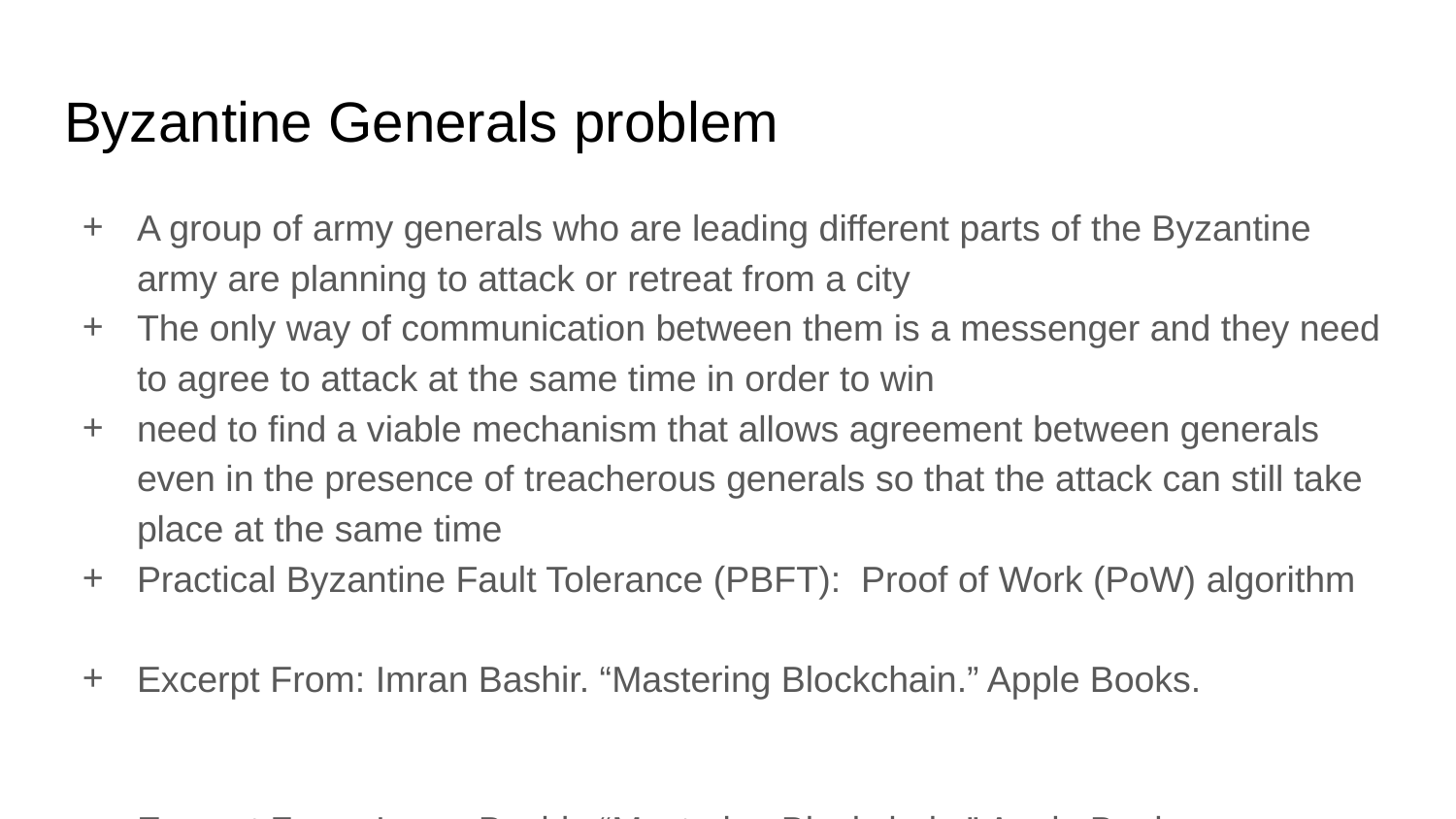

# Byzantine Generals problem
A group of army generals who are leading different parts of the Byzantine army are planning to attack or retreat from a city
The only way of communication between them is a messenger and they need to agree to attack at the same time in order to win
need to find a viable mechanism that allows agreement between generals even in the presence of treacherous generals so that the attack can still take place at the same time
Practical Byzantine Fault Tolerance (PBFT):  Proof of Work (PoW) algorithm

Excerpt From: Imran Bashir. “Mastering Blockchain.” Apple Books.

Excerpt From: Imran Bashir. “Mastering Blockchain.” Apple Books.